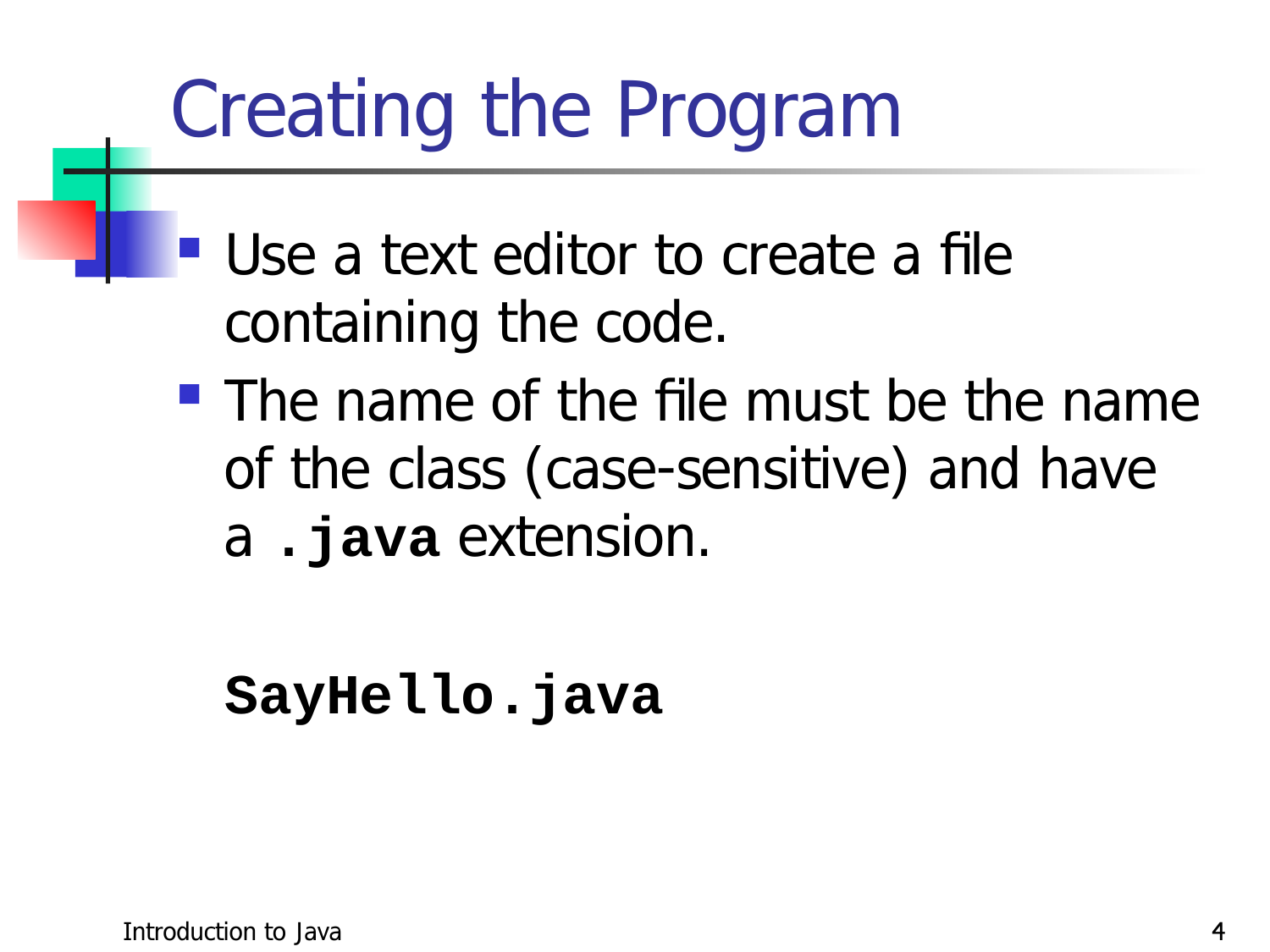

# Creating the Program
Use a text editor to create a file containing the code.
The name of the file must be the name of the class (case-sensitive) and have a .java extension.

	SayHello.java
Introduction to Java
4